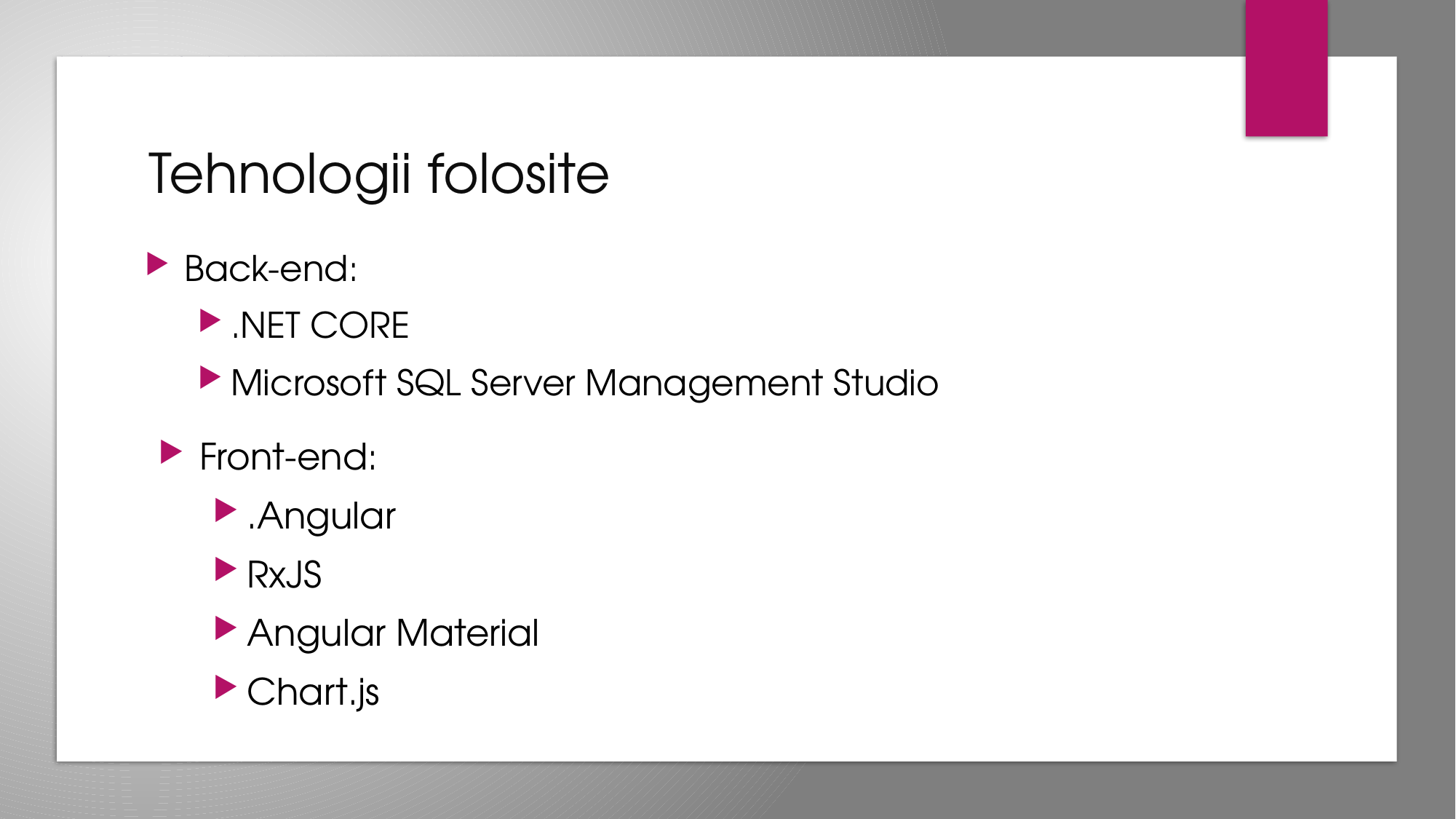

# Tehnologii folosite
Back-end:
.NET CORE
Microsoft SQL Server Management Studio

Front-end:
.Angular
RxJS
Angular Material
Chart.js